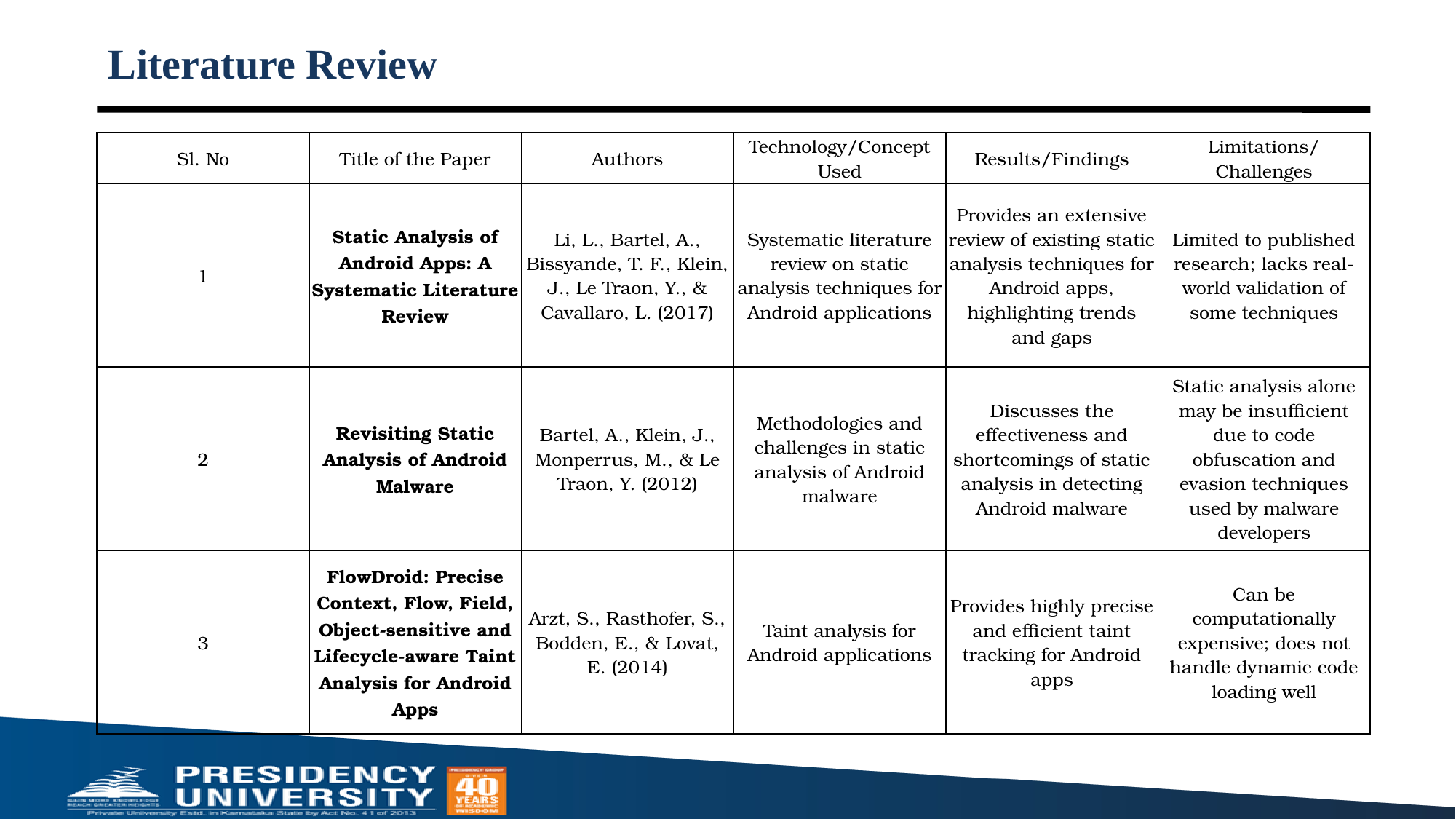

# Literature Review
| Sl. No | Title of the Paper | Authors | Technology/Concept Used | Results/Findings | Limitations/Challenges |
| --- | --- | --- | --- | --- | --- |
| 1 | Static Analysis of Android Apps: A Systematic Literature Review | Li, L., Bartel, A., Bissyande, T. F., Klein, J., Le Traon, Y., & Cavallaro, L. (2017) | Systematic literature review on static analysis techniques for Android applications | Provides an extensive review of existing static analysis techniques for Android apps, highlighting trends and gaps | Limited to published research; lacks real-world validation of some techniques |
| 2 | Revisiting Static Analysis of Android Malware | Bartel, A., Klein, J., Monperrus, M., & Le Traon, Y. (2012) | Methodologies and challenges in static analysis of Android malware | Discusses the effectiveness and shortcomings of static analysis in detecting Android malware | Static analysis alone may be insufficient due to code obfuscation and evasion techniques used by malware developers |
| 3 | FlowDroid: Precise Context, Flow, Field, Object-sensitive and Lifecycle-aware Taint Analysis for Android Apps | Arzt, S., Rasthofer, S., Bodden, E., & Lovat, E. (2014) | Taint analysis for Android applications | Provides highly precise and efficient taint tracking for Android apps | Can be computationally expensive; does not handle dynamic code loading well |